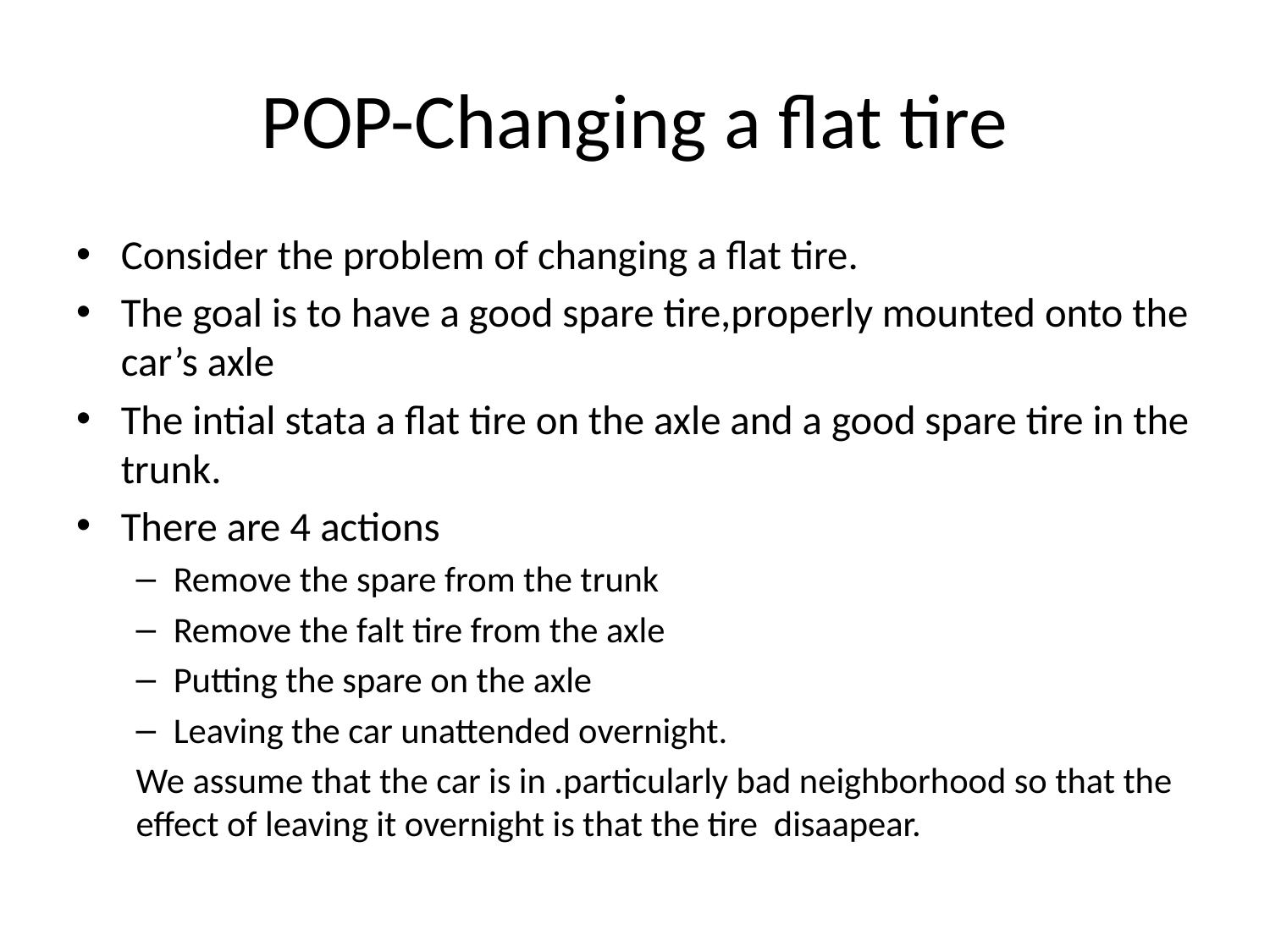

# POP-Changing a flat tire
Consider the problem of changing a flat tire.
The goal is to have a good spare tire,properly mounted onto the car’s axle
The intial stata a flat tire on the axle and a good spare tire in the trunk.
There are 4 actions
Remove the spare from the trunk
Remove the falt tire from the axle
Putting the spare on the axle
Leaving the car unattended overnight.
We assume that the car is in .particularly bad neighborhood so that the effect of leaving it overnight is that the tire  disaapear.